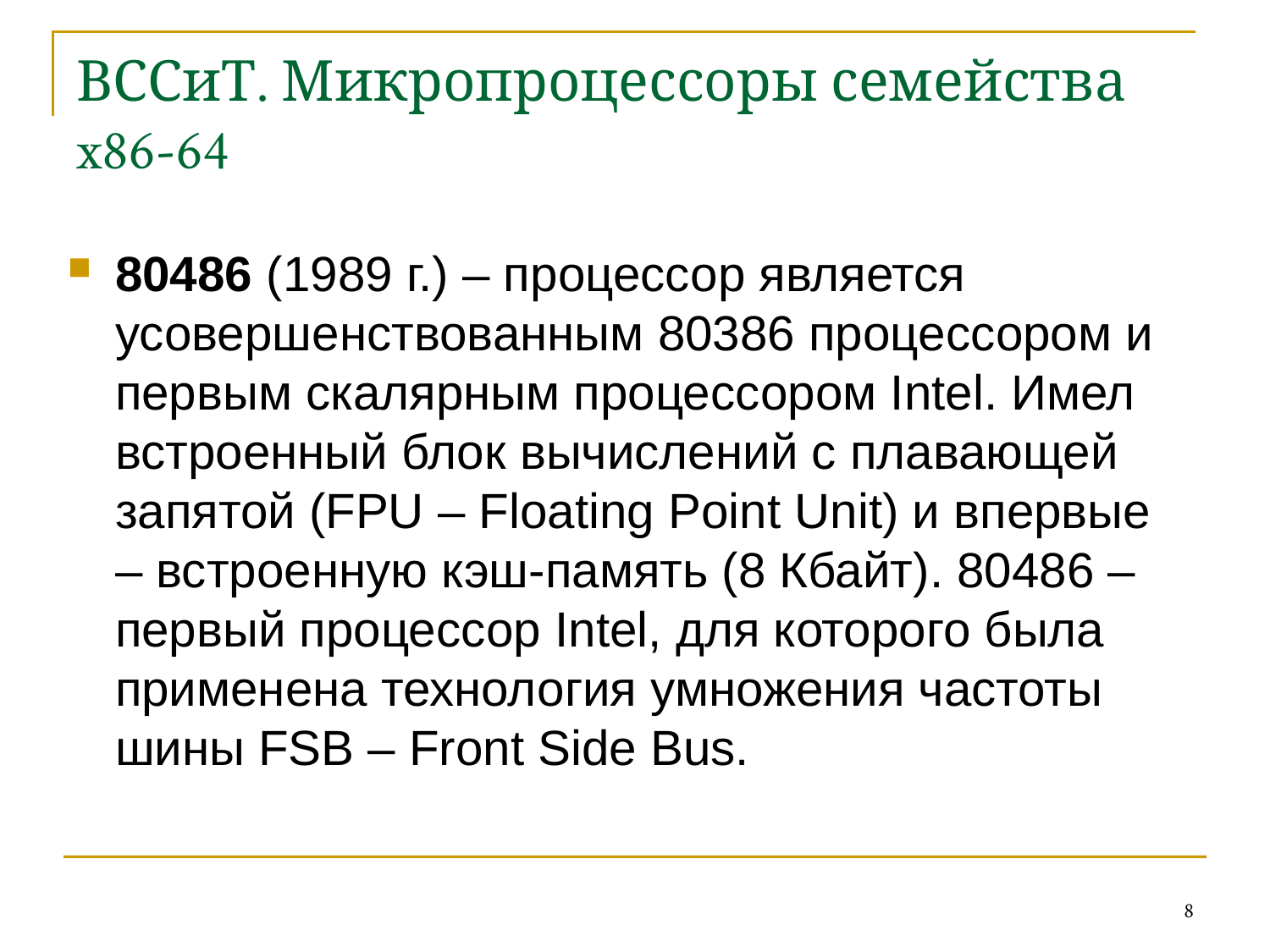

# ВССиТ. Микропроцессоры семейства x86-64
80486 (1989 г.) – процессор является усовершенствованным 80386 процессором и первым скалярным процессором Intel. Имел встроенный блок вычислений с плавающей запятой (FPU – Floating Point Unit) и впервые – встроенную кэш-память (8 Кбайт). 80486 – первый процессор Intel, для которого была применена технология умножения частоты шины FSB – Front Side Bus.
8